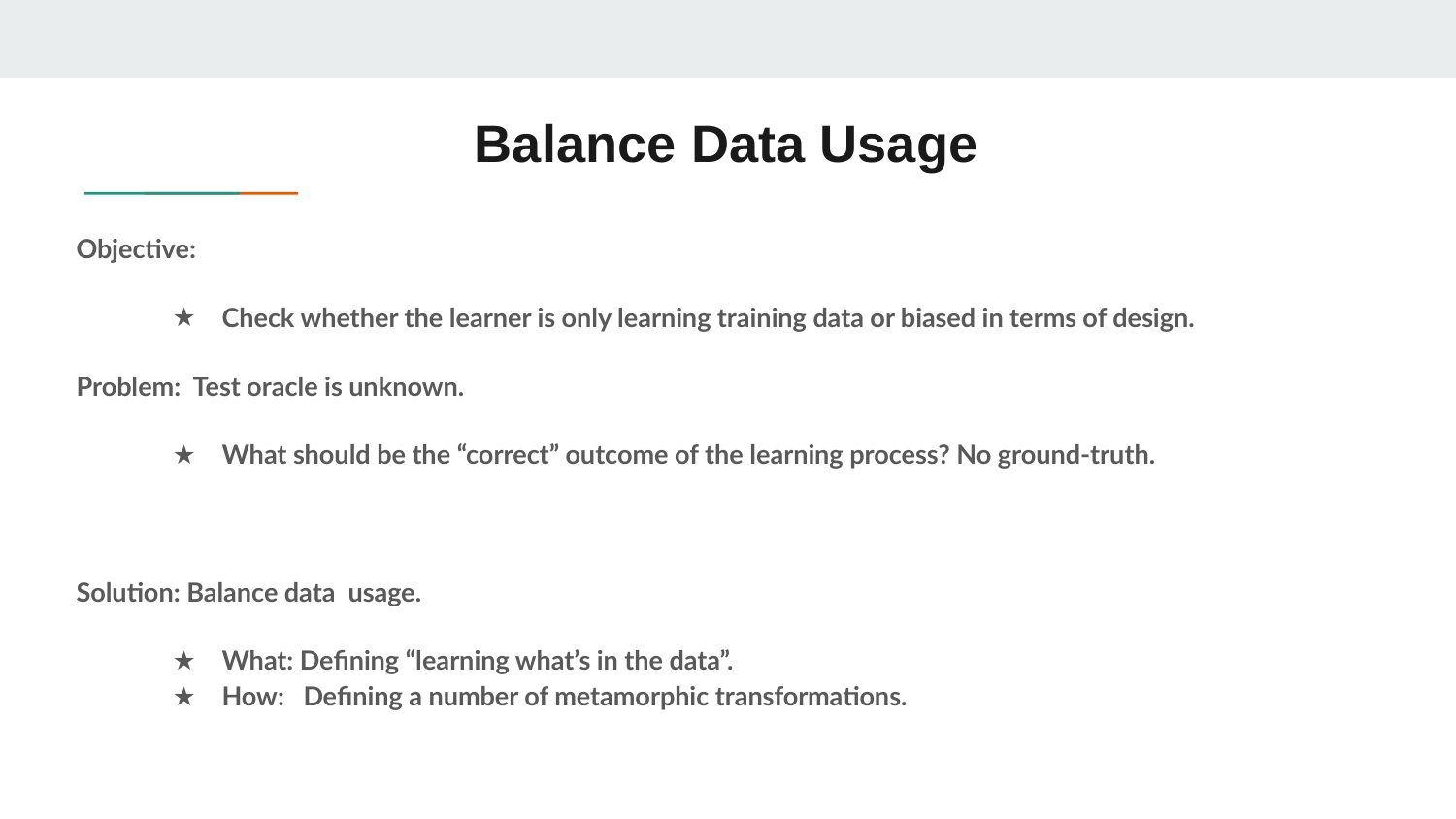

# Balance Data Usage
Objective:
Check whether the learner is only learning training data or biased in terms of design.
Problem:  Test oracle is unknown.
What should be the “correct” outcome of the learning process? No ground-truth.

Solution: Balance data  usage.
What: Defining “learning what’s in the data”.
How:   Defining a number of metamorphic transformations.